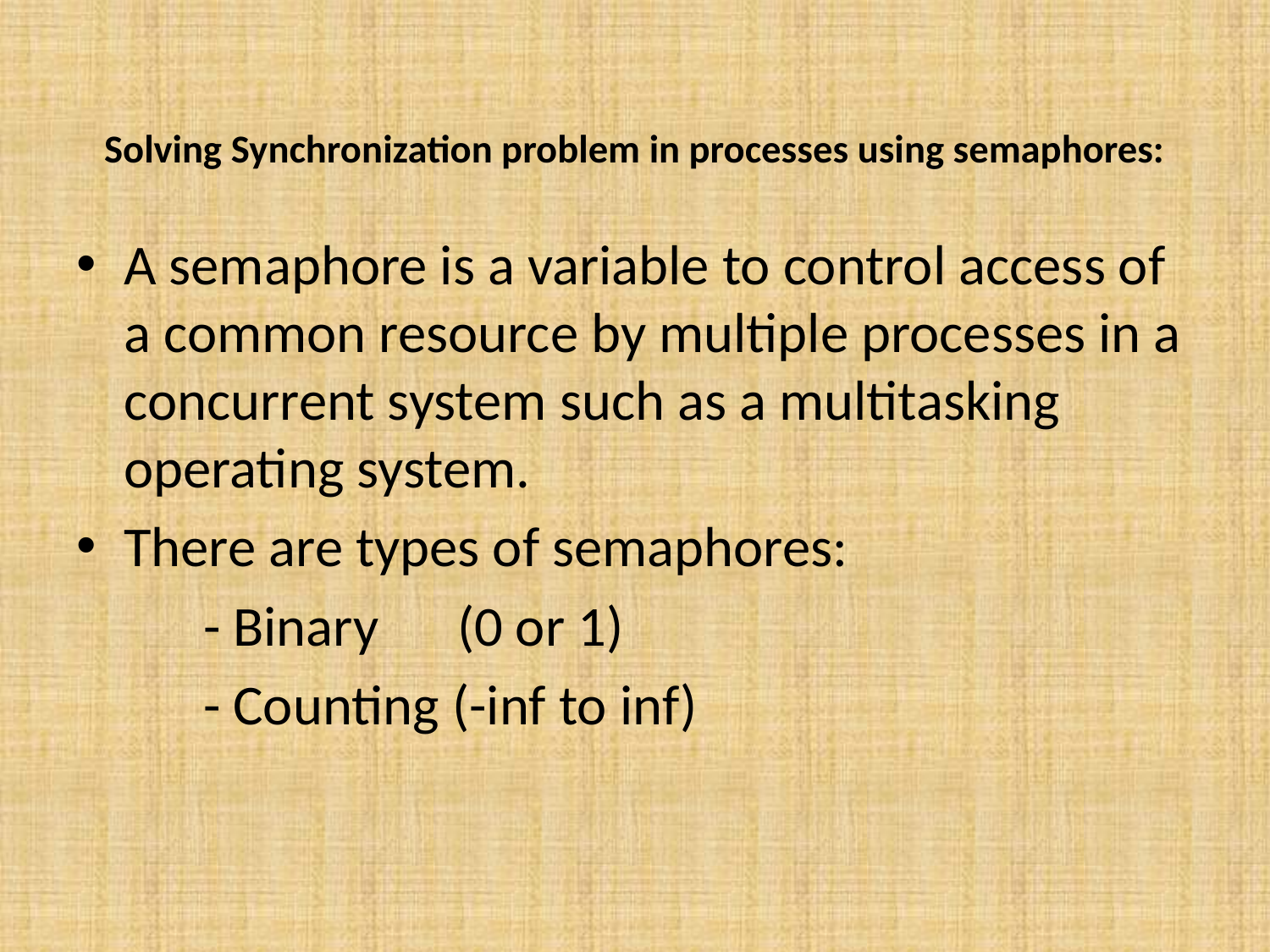

# Solving Synchronization problem in processes using semaphores:
A semaphore is a variable to control access of a common resource by multiple processes in a concurrent system such as a multitasking operating system.
There are types of semaphores:
	- Binary	(0 or 1)
	- Counting (-inf to inf)